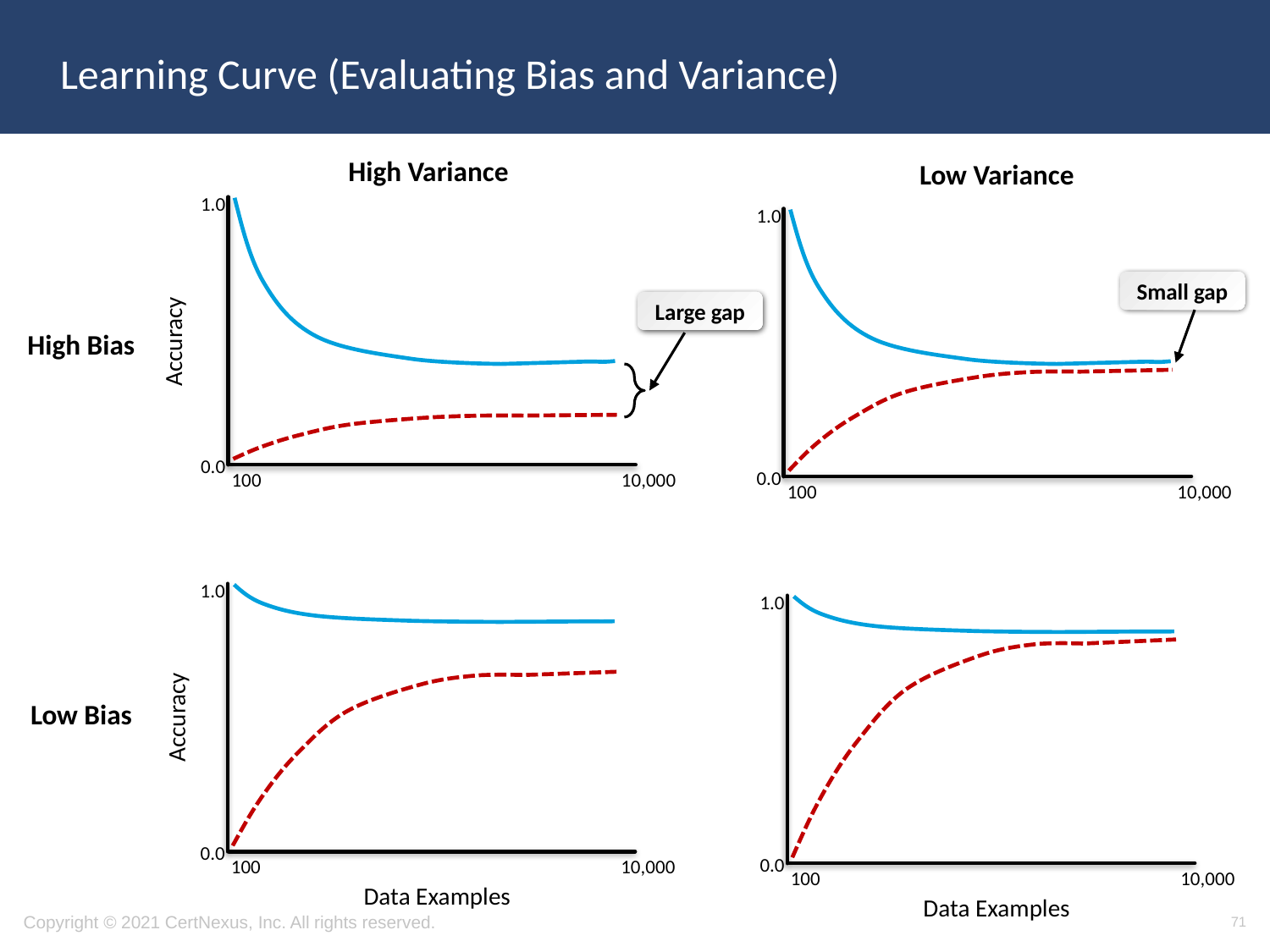

# Learning Curve (Evaluating Bias and Variance)
High Variance
Low Variance
1.0

Accuracy

0.0
10,000
100
1.0

0.0
10,000
100
Small gap
Large gap
High Bias

1.0

Accuracy
0.0
100
10,000
Data Examples
1.0

0.0
100
10,000
Data Examples
Low Bias
71